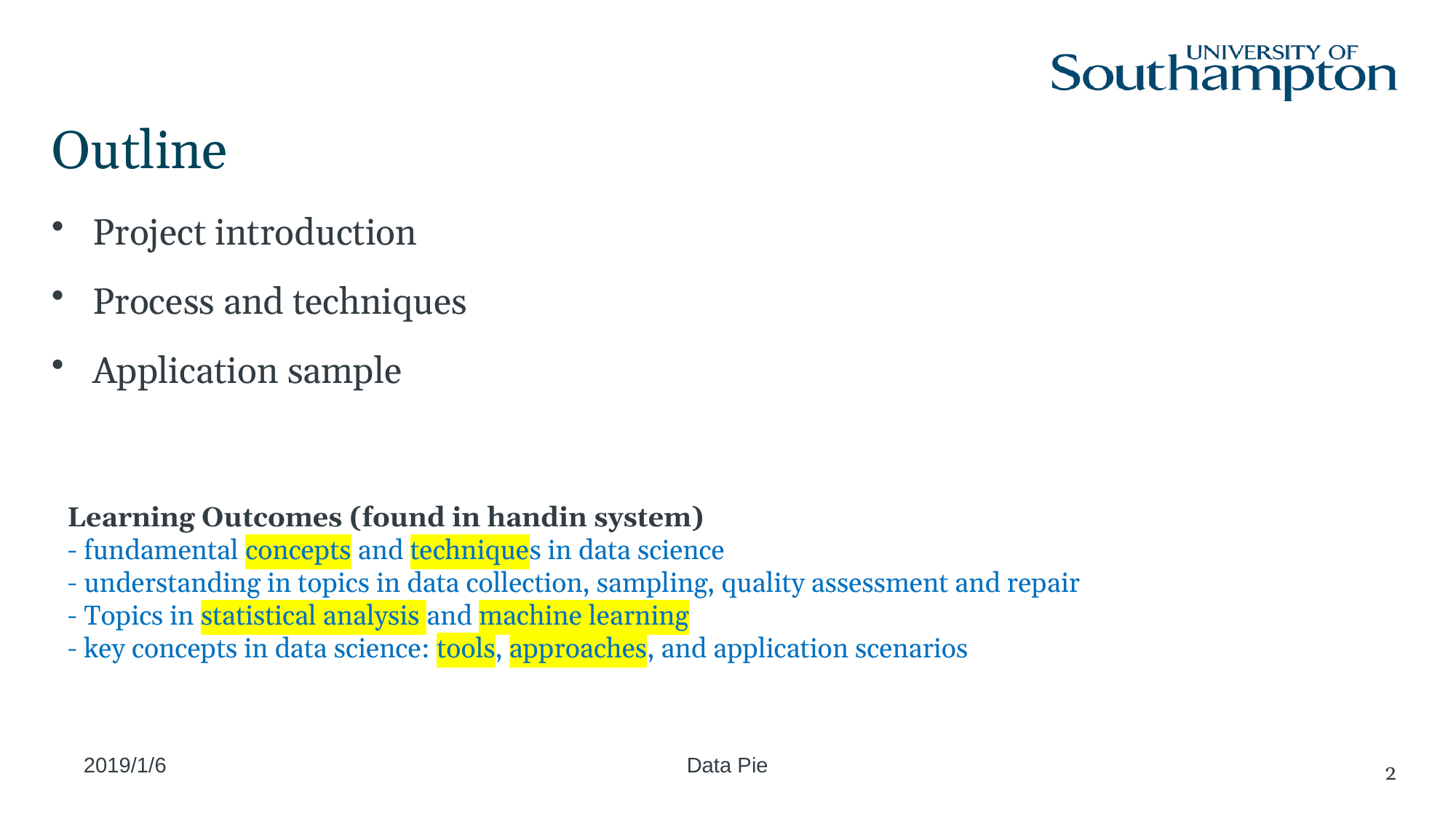

# Outline
Project introduction
Process and techniques
Application sample

Learning Outcomes (found in handin system)
- fundamental concepts and techniques in data science
- understanding in topics in data collection, sampling, quality assessment and repair
- Topics in statistical analysis and machine learning
- key concepts in data science: tools, approaches, and application scenarios

2019/1/6
Data Pie
2